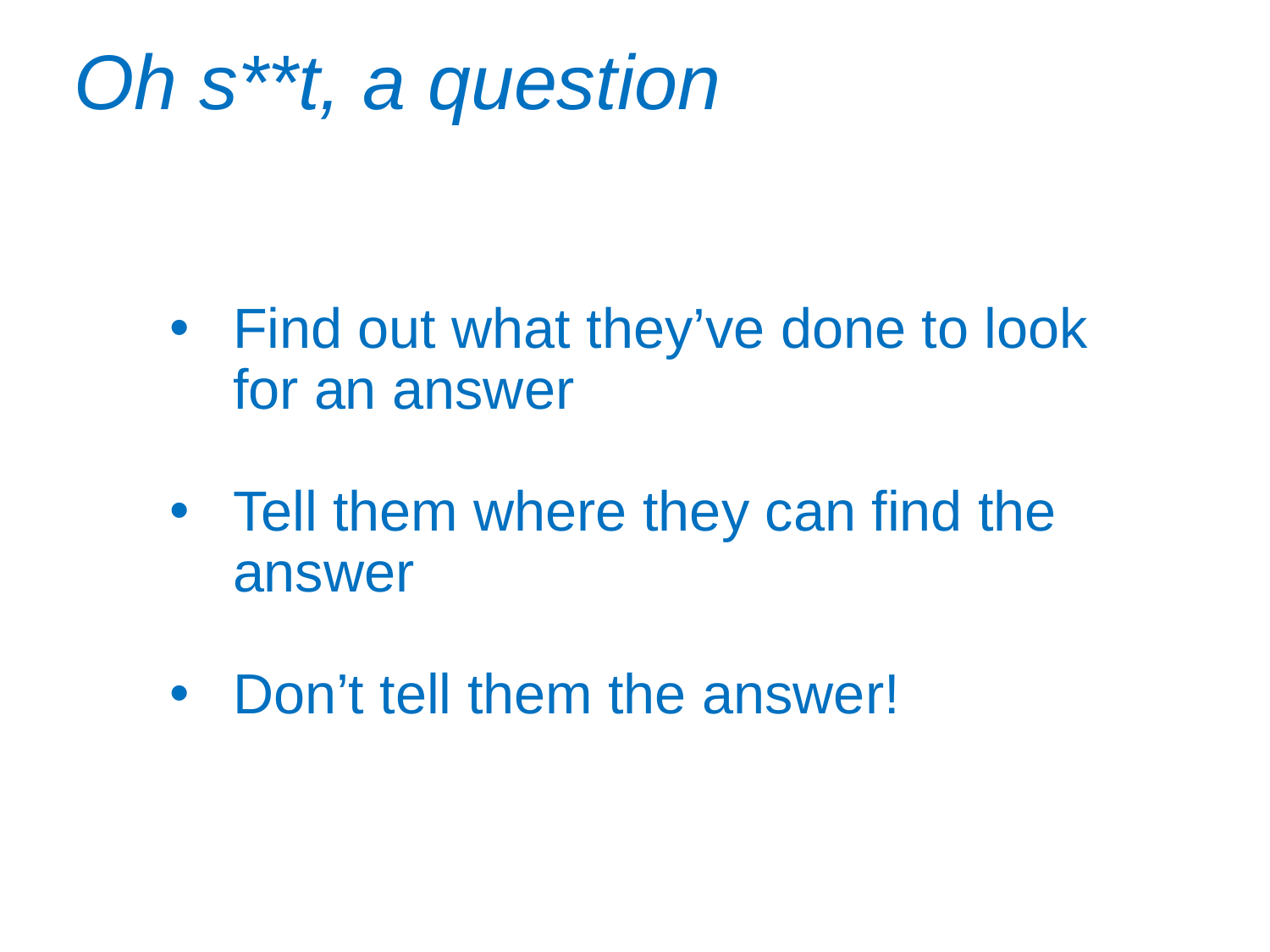

Oh s**t, a question
Find out what they’ve done to look for an answer

Tell them where they can find the answer

Don’t tell them the answer!